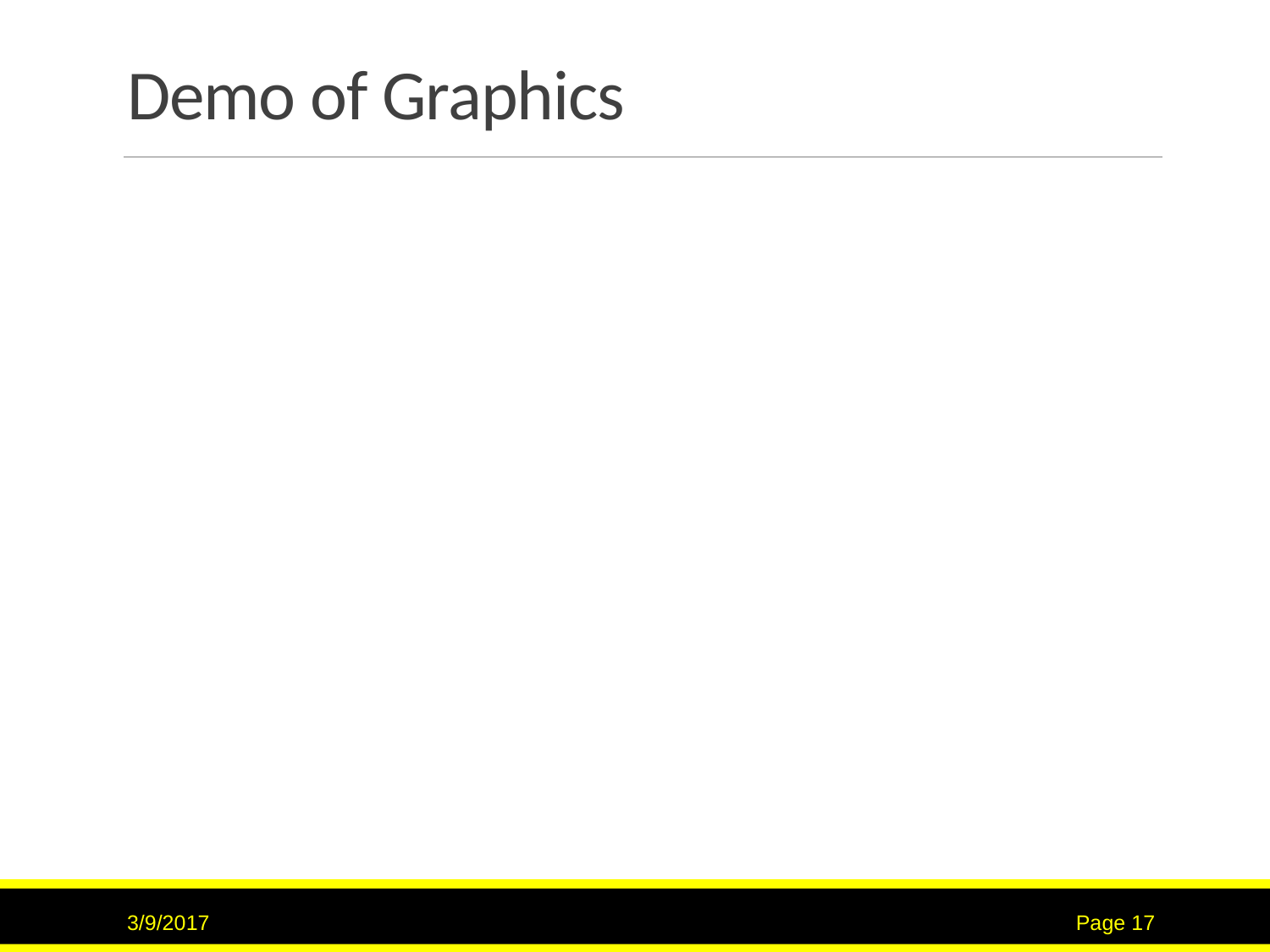

Page 17
# Demo of Graphics

3/9/2017